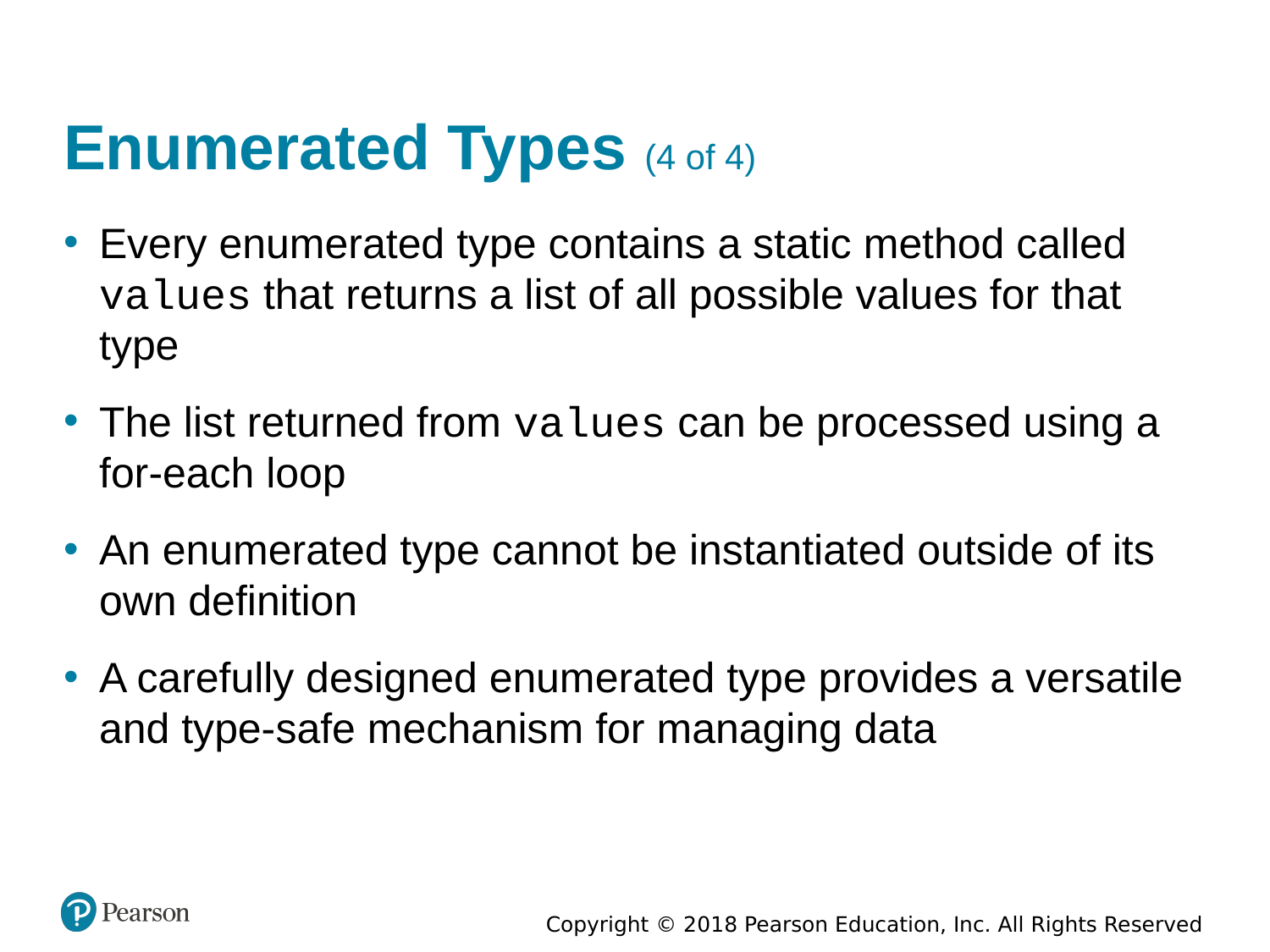

# Enumerated Types (4 of 4)
Every enumerated type contains a static method called values that returns a list of all possible values for that type
The list returned from values can be processed using a for-each loop
An enumerated type cannot be instantiated outside of its own definition
A carefully designed enumerated type provides a versatile and type-safe mechanism for managing data